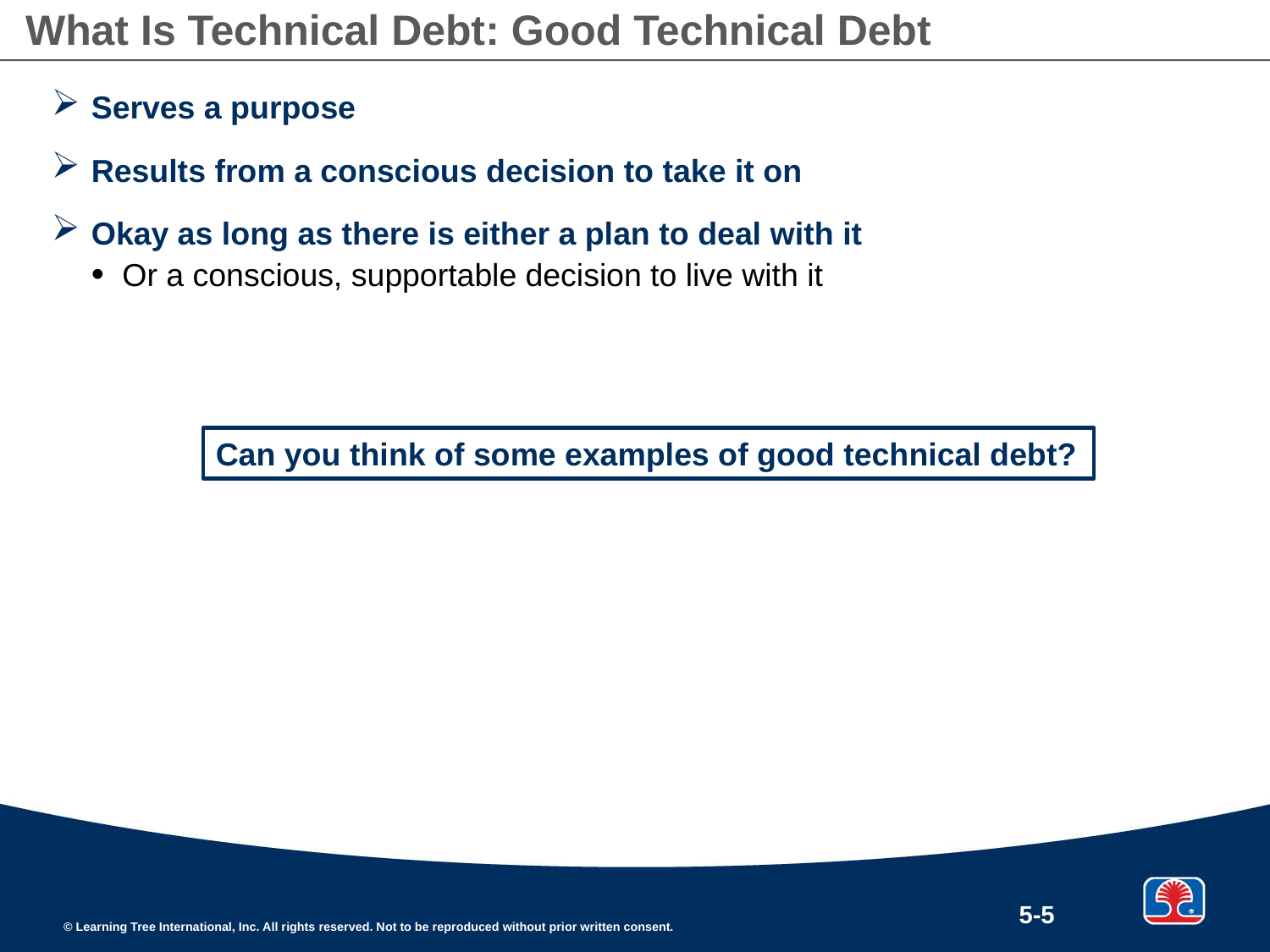

# What Is Technical Debt: Good Technical Debt
Serves a purpose
Results from a conscious decision to take it on
Okay as long as there is either a plan to deal with it
Or a conscious, supportable decision to live with it

Can you think of some examples of good technical debt?